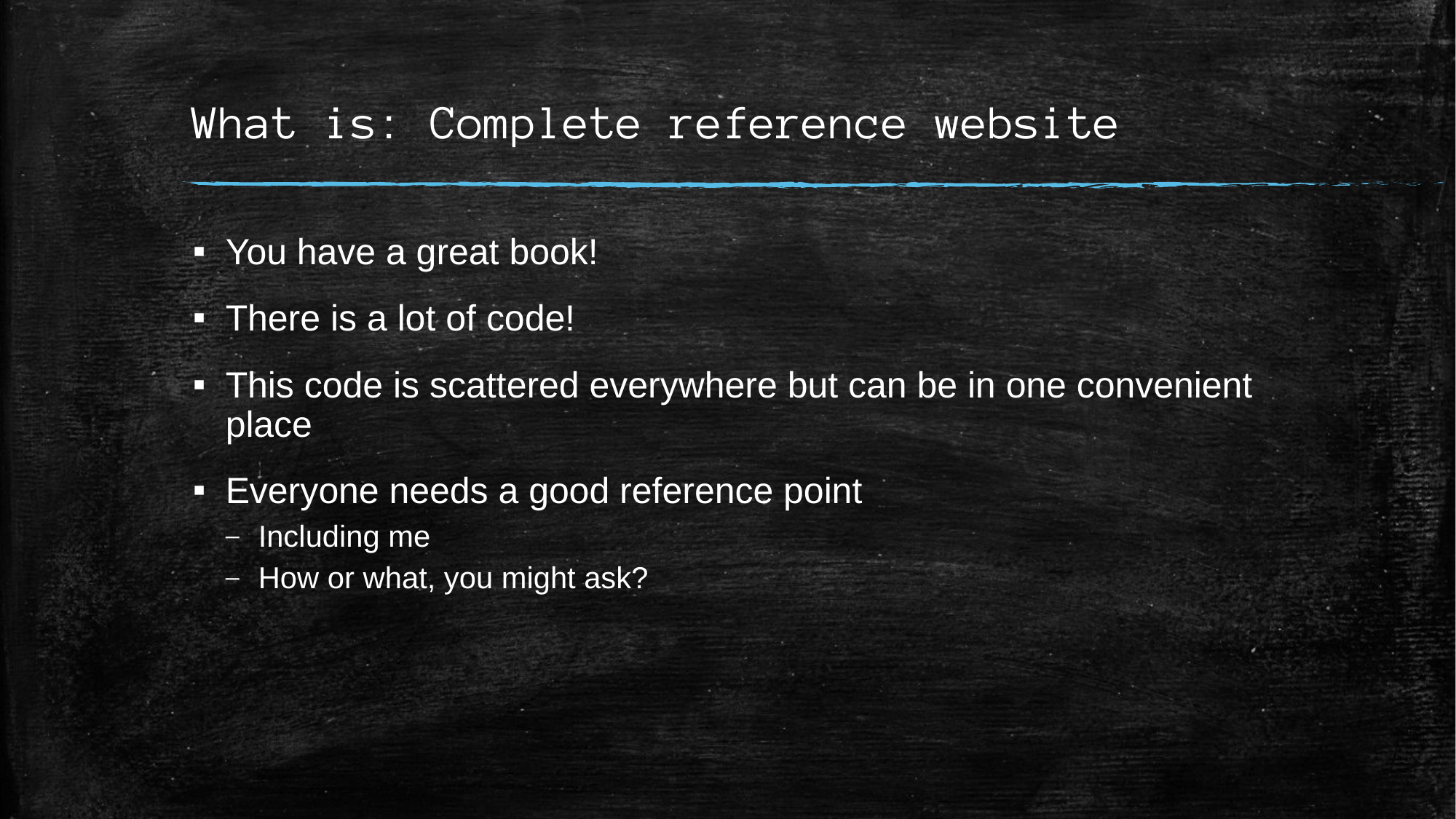

# What is: Complete reference website
You have a great book!
There is a lot of code!
This code is scattered everywhere but can be in one convenient place
Everyone needs a good reference point
Including me
How or what, you might ask?